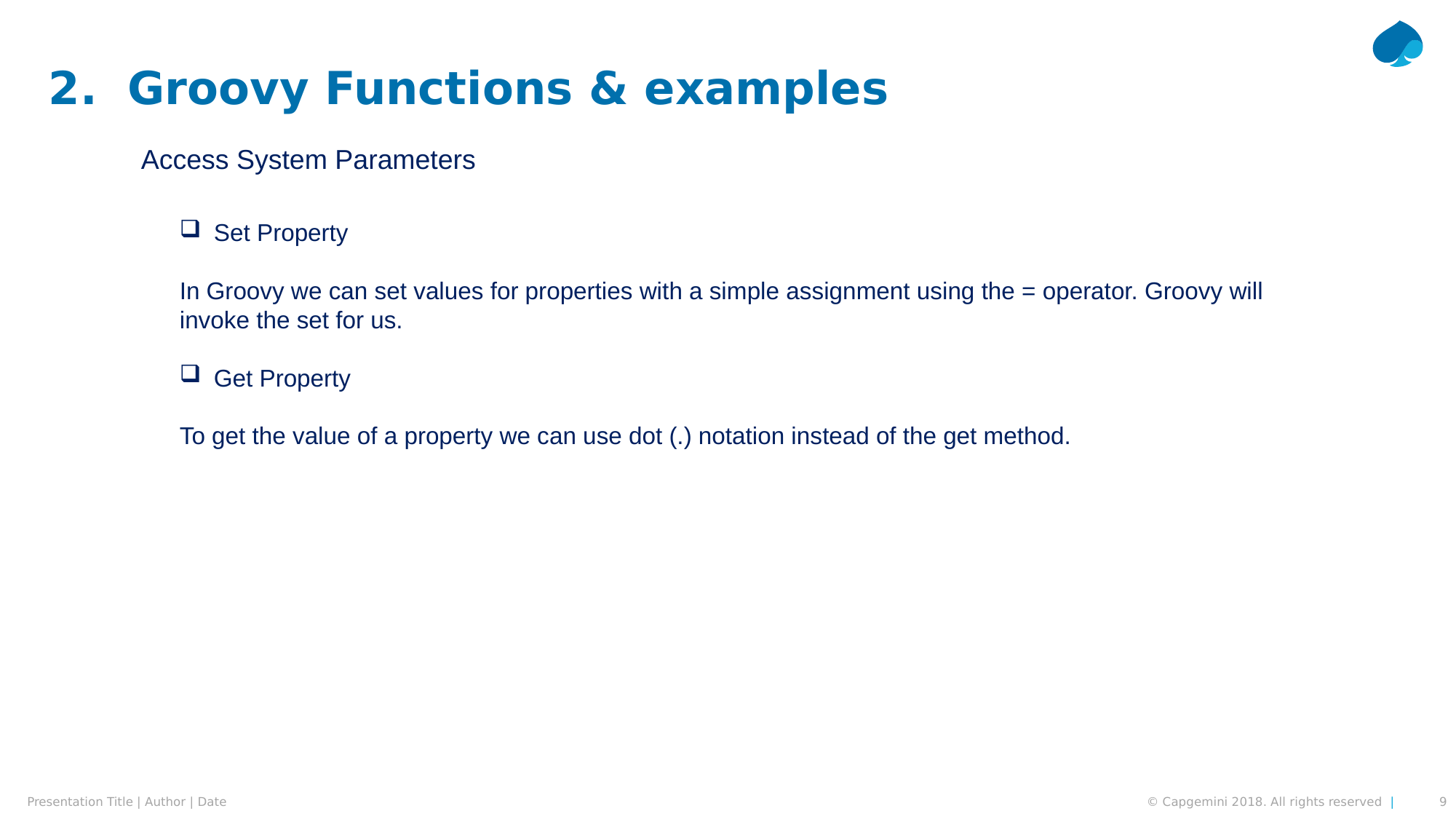

# 2.  Groovy Functions & examples
Access System Parameters
Set Property

In Groovy we can set values for properties with a simple assignment using the = operator. Groovy will invoke the set for us.

Get Property

To get the value of a property we can use dot (.) notation instead of the get method.